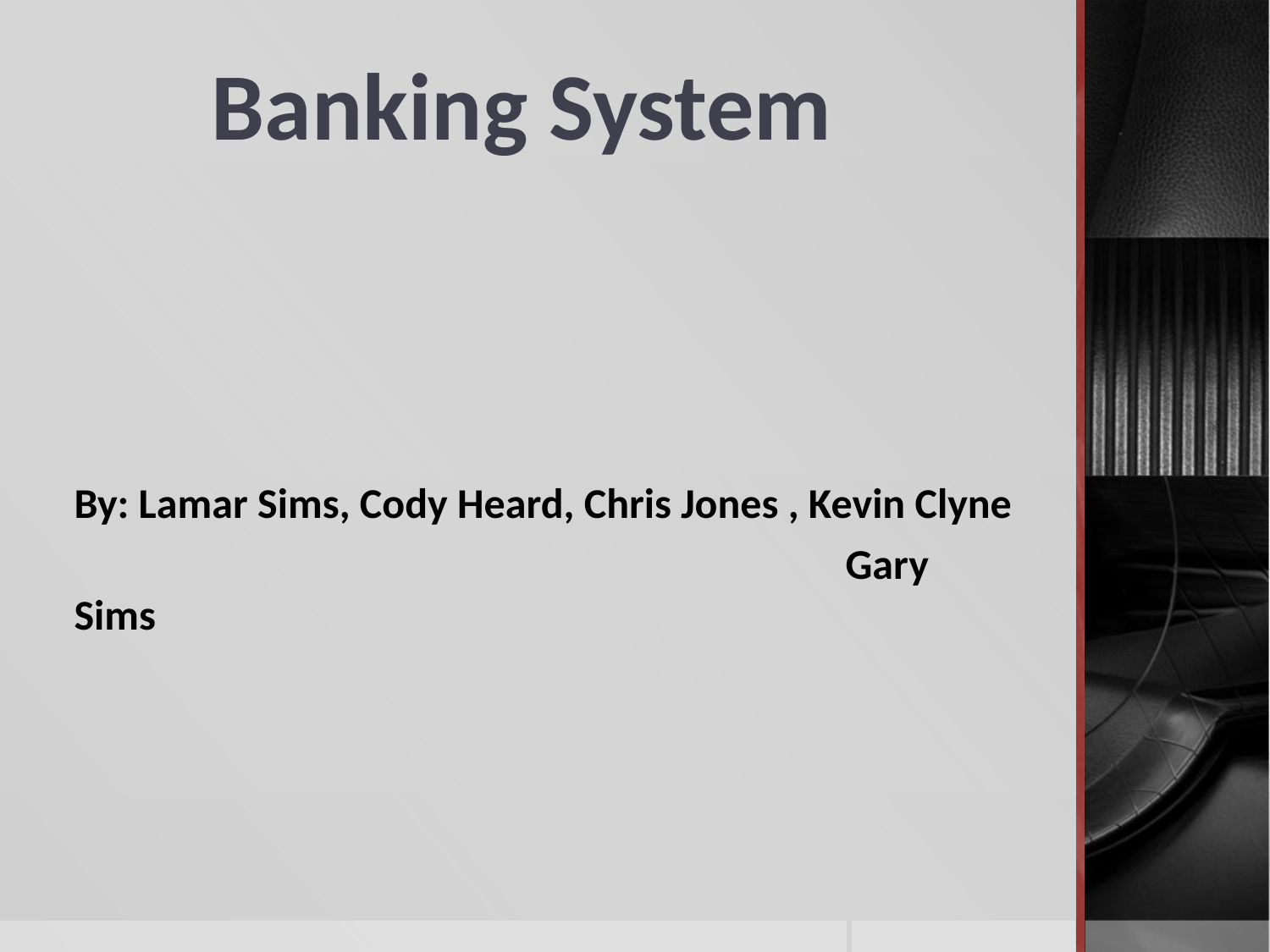

# Banking System
By: Lamar Sims, Cody Heard, Chris Jones , Kevin Clyne
						 Gary Sims